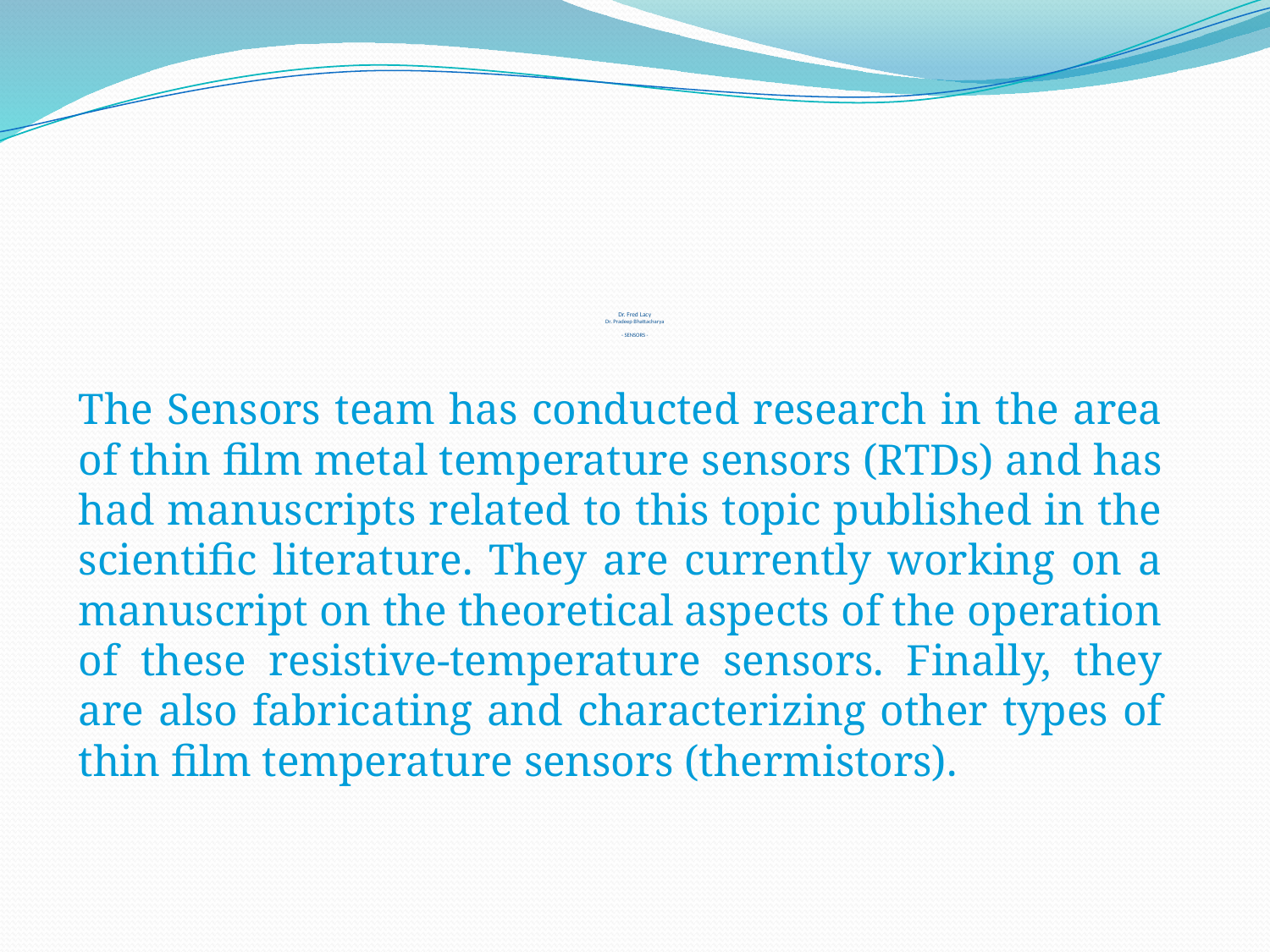

# Dr. Fred Lacy Dr. Pradeep Bhattacharya - SENSORS -

	The Sensors team has conducted research in the area of thin film metal temperature sensors (RTDs) and has had manuscripts related to this topic published in the scientific literature. They are currently working on a manuscript on the theoretical aspects of the operation of these resistive-temperature sensors. Finally, they are also fabricating and characterizing other types of thin film temperature sensors (thermistors).